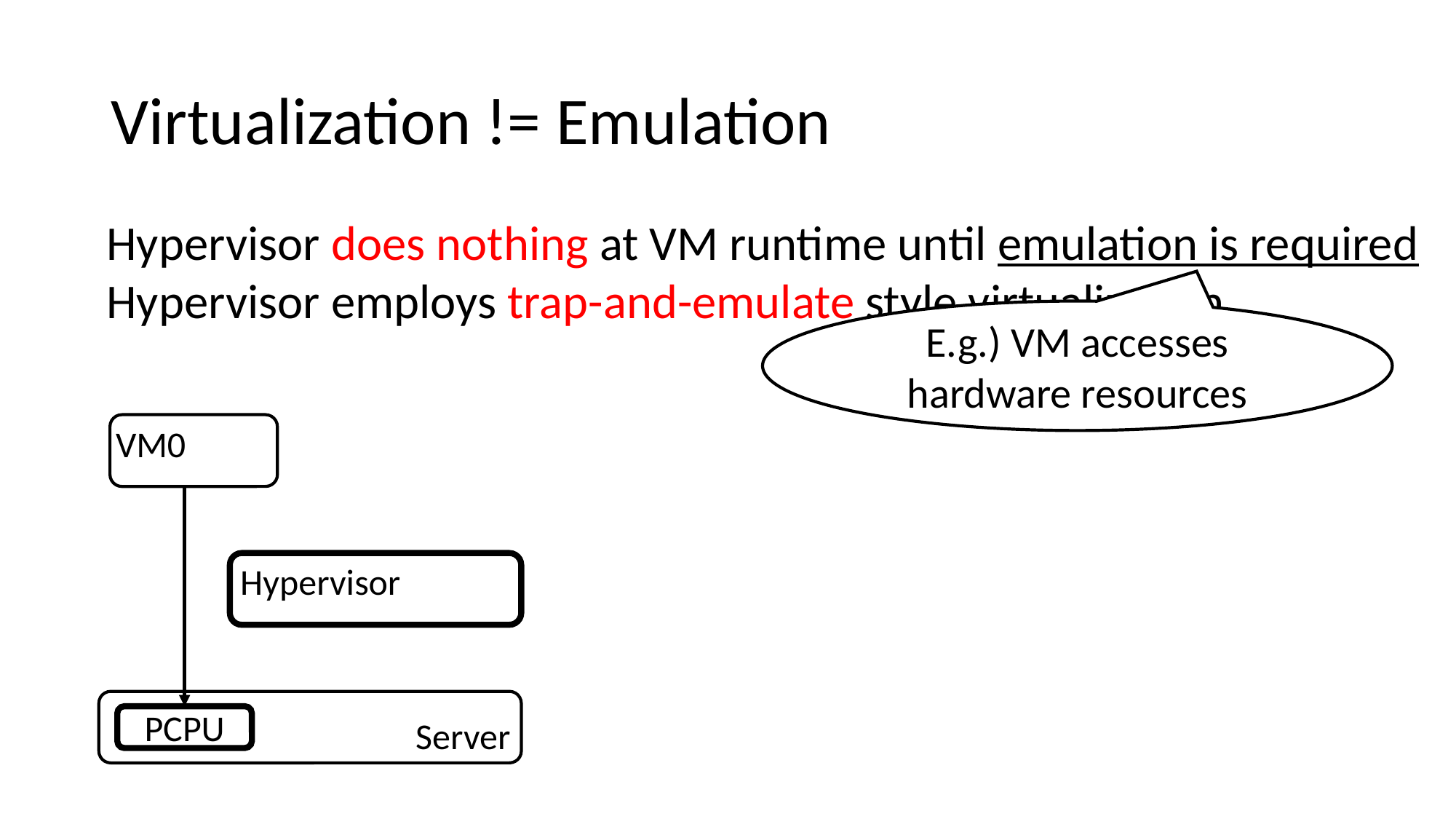

# Virtualization != Emulation
Hypervisor does nothing at VM runtime until emulation is required
Hypervisor employs trap-and-emulate style virtualization
E.g.) VM accesses hardware resources

VM0

Hypervisor

PCPU
Server